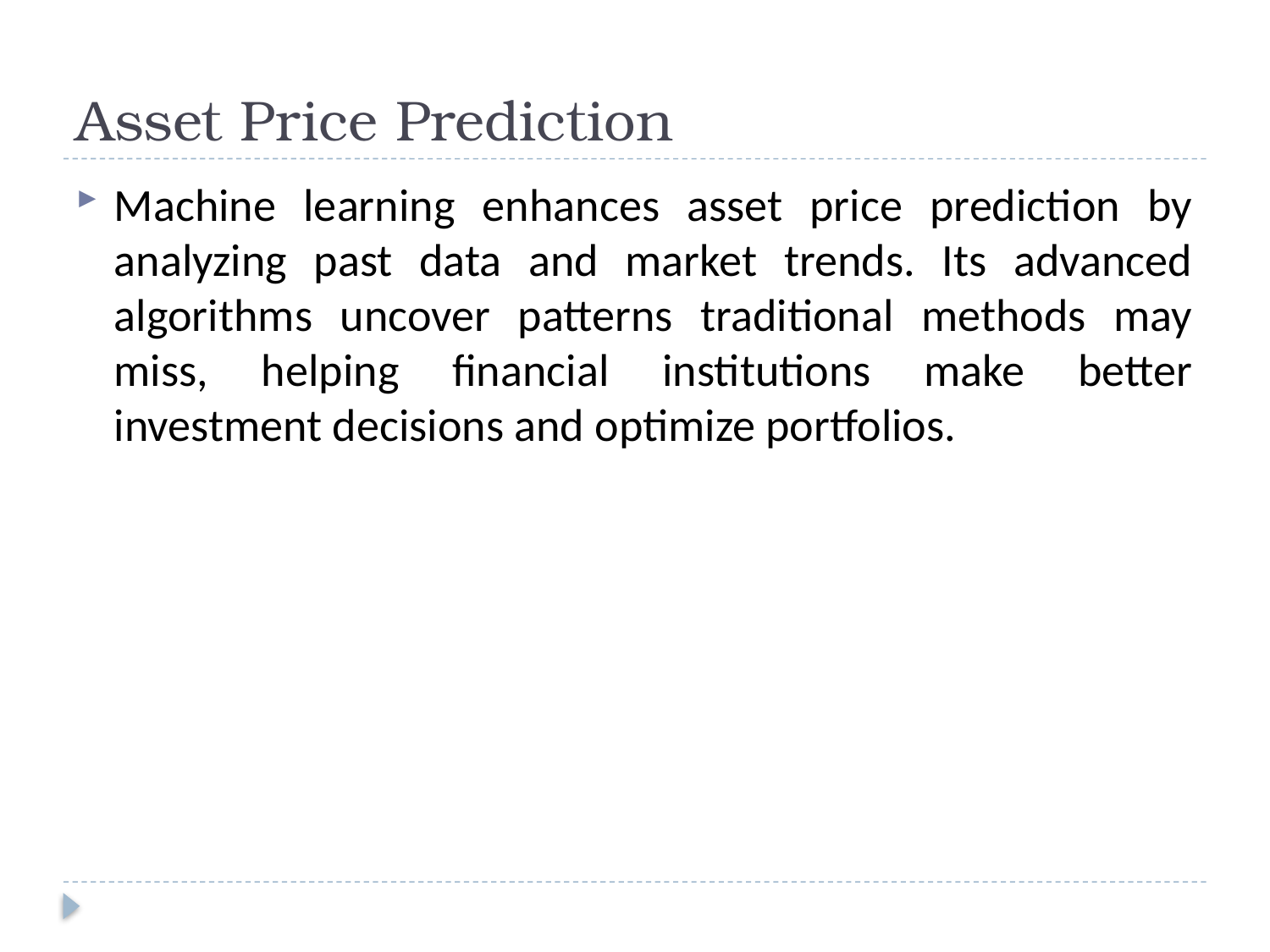

# Asset Price Prediction
Machine learning enhances asset price prediction by analyzing past data and market trends. Its advanced algorithms uncover patterns traditional methods may miss, helping financial institutions make better investment decisions and optimize portfolios.